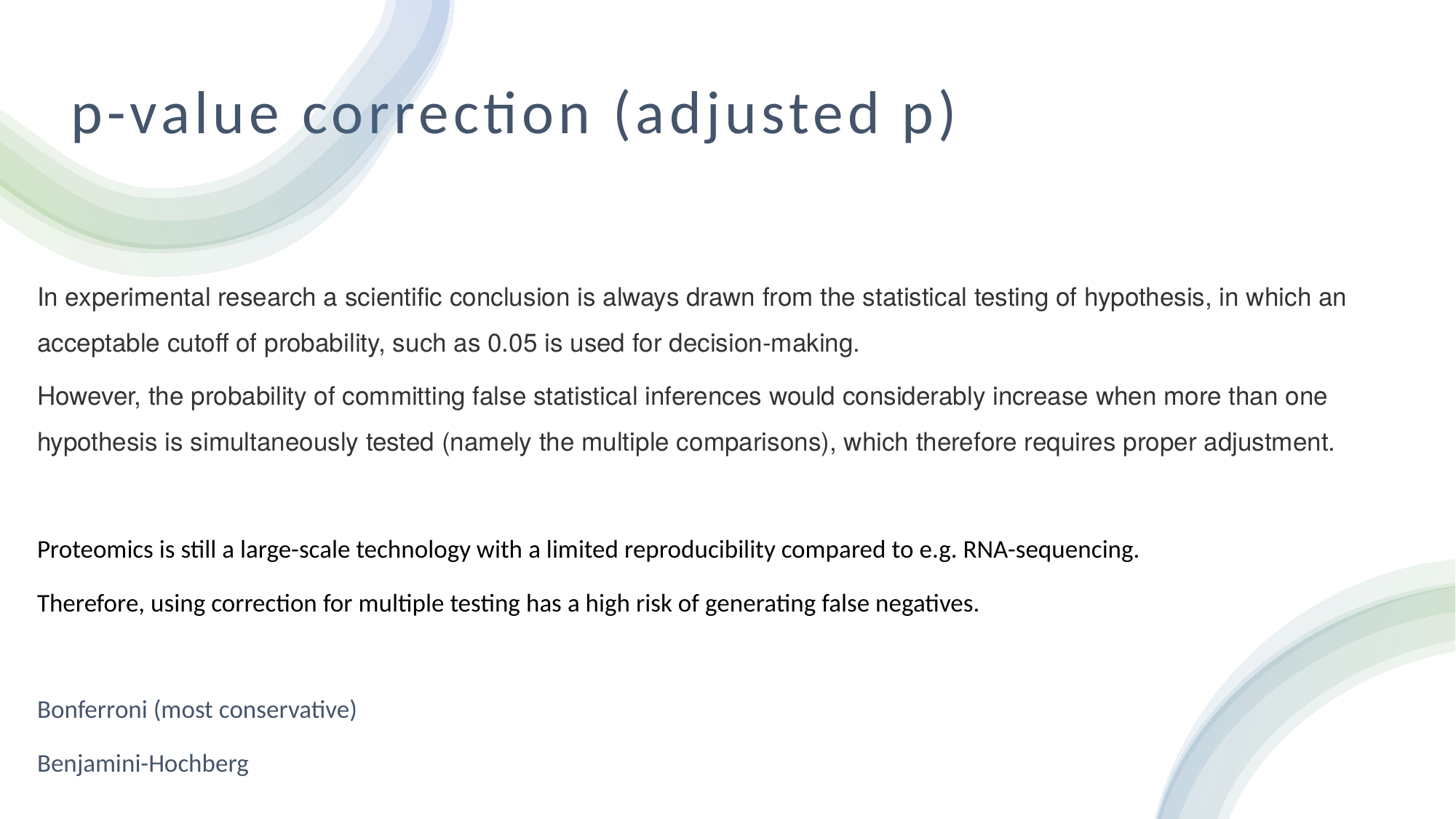

# p-value correction (adjusted p)
In experimental research a scientific conclusion is always drawn from the statistical testing of hypothesis, in which an acceptable cutoff of probability, such as 0.05 is used for decision-making.
However, the probability of committing false statistical inferences would considerably increase when more than one hypothesis is simultaneously tested (namely the multiple comparisons), which therefore requires proper adjustment.

Proteomics is still a large-scale technology with a limited reproducibility compared to e.g. RNA-sequencing.
Therefore, using correction for multiple testing has a high risk of generating false negatives.

Bonferroni (most conservative)
Benjamini-Hochberg